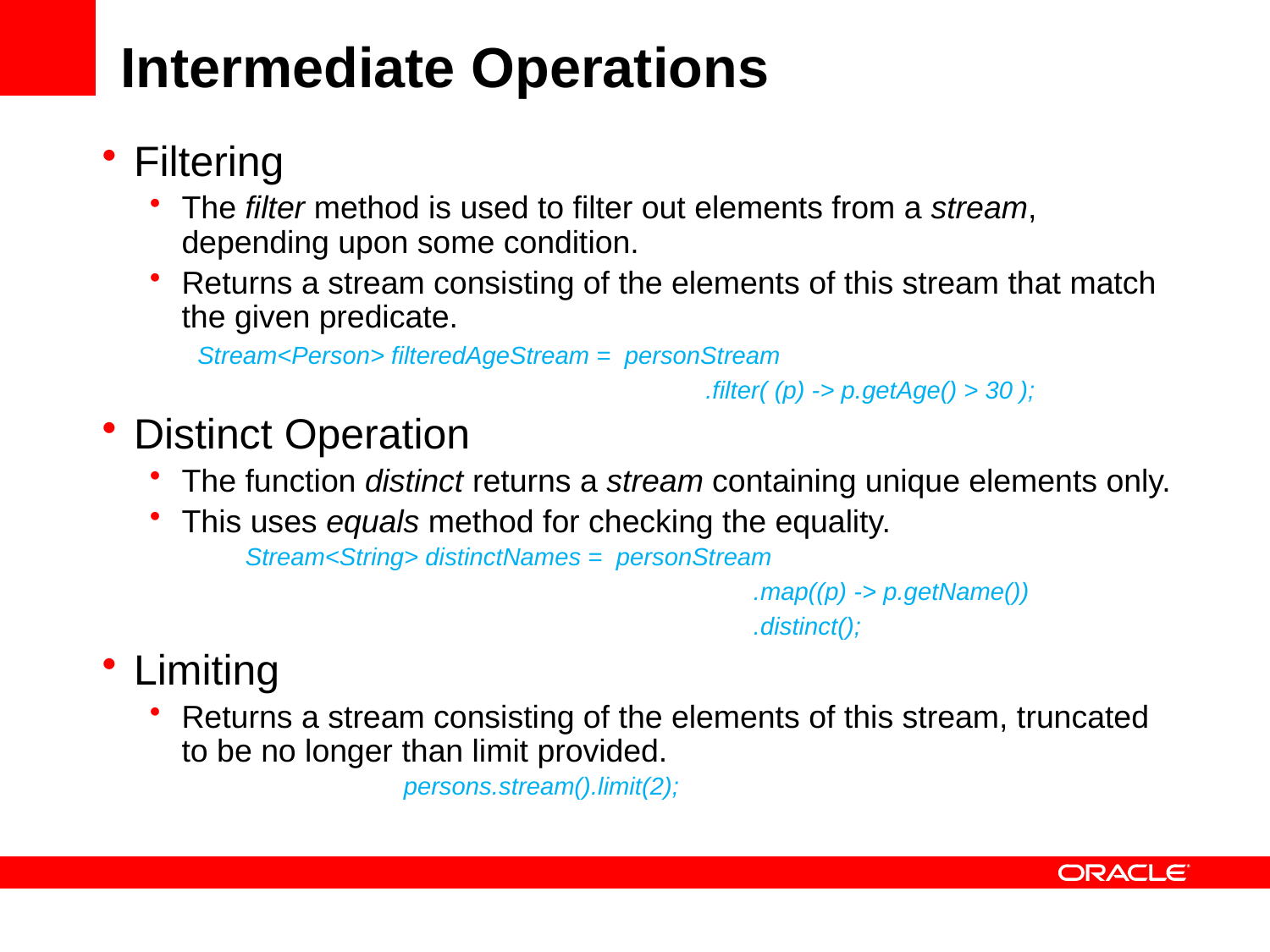

# Intermediate Operations
Filtering
The filter method is used to filter out elements from a stream, depending upon some condition.
Returns a stream consisting of the elements of this stream that match the given predicate.
Stream<Person> filteredAgeStream =  personStream
				.filter( (p) -> p.getAge() > 30 );
Distinct Operation
The function distinct returns a stream containing unique elements only.
This uses equals method for checking the equality.
Stream<String> distinctNames =  personStream
				.map((p) -> p.getName())
				.distinct();
Limiting
Returns a stream consisting of the elements of this stream, truncated to be no longer than limit provided.
		persons.stream().limit(2);